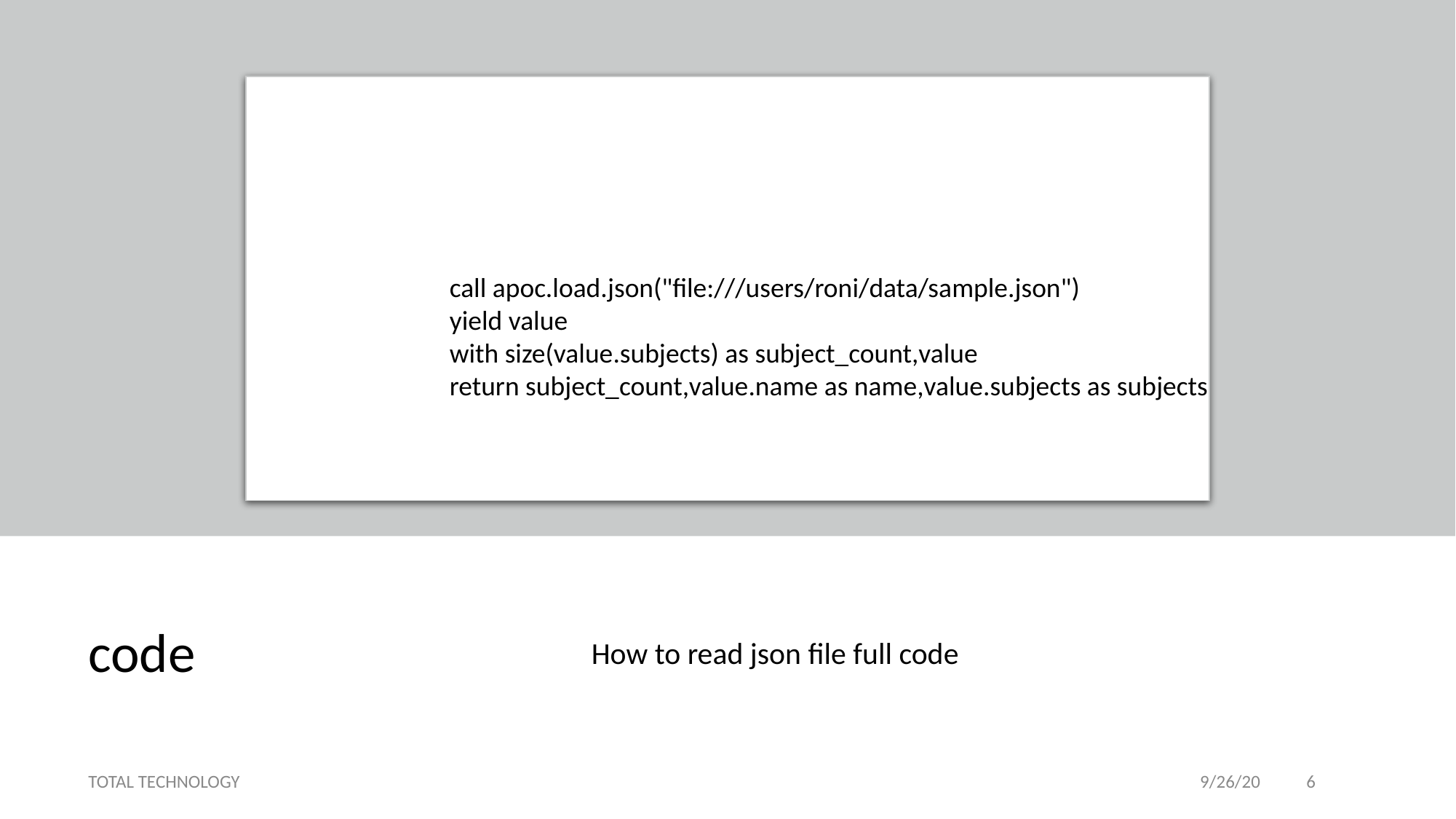

call apoc.load.json("file:///users/roni/data/sample.json")
yield value
with size(value.subjects) as subject_count,value
return subject_count,value.name as name,value.subjects as subjects
# code
How to read json file full code
TOTAL TECHNOLOGY
9/26/20
6